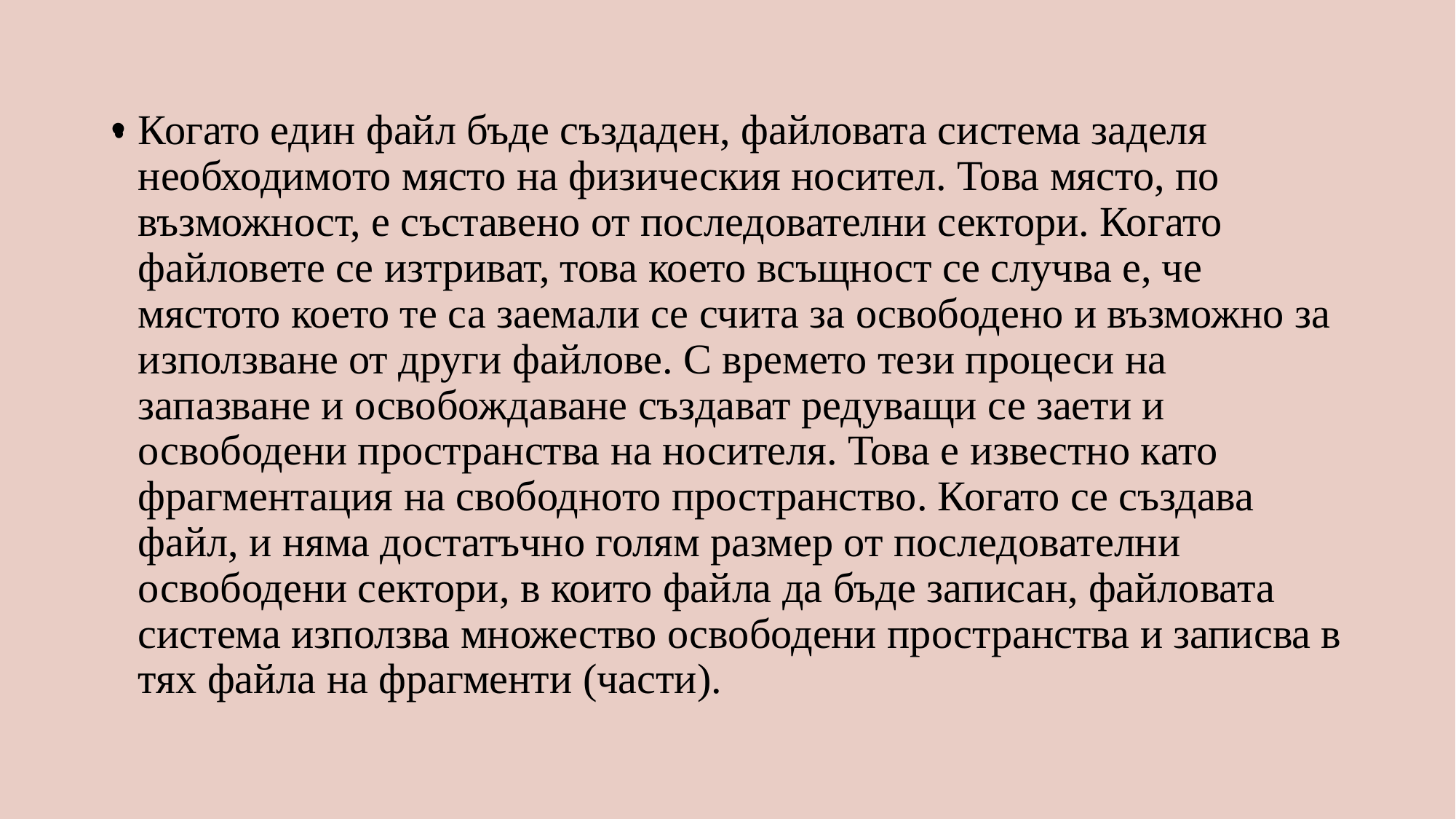

# .
Когато един файл бъде създаден, файловата система заделя необходимото място на физическия носител. Това място, по възможност, е съставено от последователни сектори. Когато файловете се изтриват, това което всъщност се случва е, че мястото което те са заемали се счита за освободено и възможно за използване от други файлове. С времето тези процеси на запазване и освобождаване създават редуващи се заети и освободени пространства на носителя. Това е известно като фрагментация на свободното пространство. Когато се създава файл, и няма достатъчно голям размер от последователни освободени сектори, в които файла да бъде записан, файловата система използва множество освободени пространства и записва в тях файла на фрагменти (части).